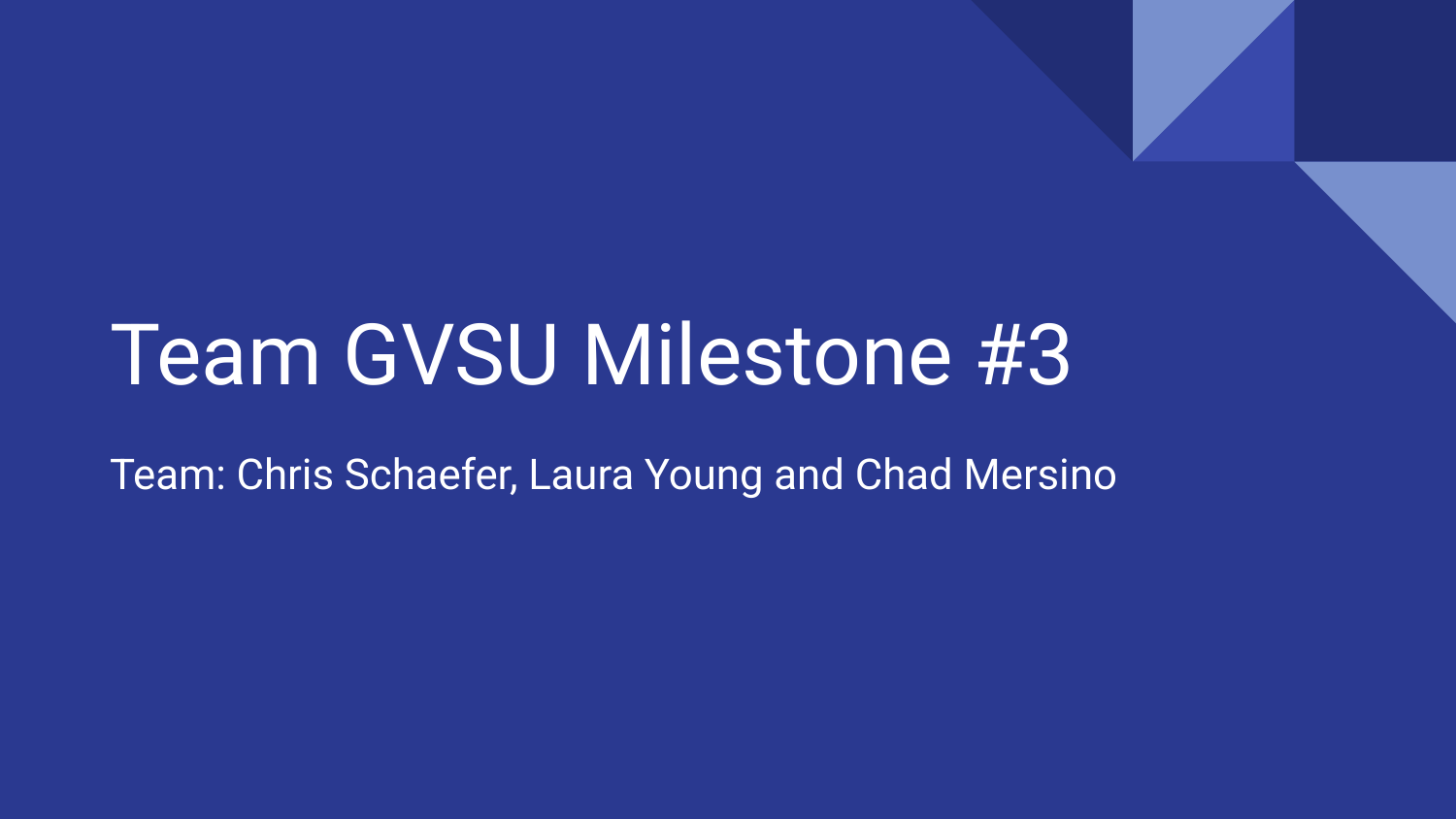

Team GVSU Milestone #3
Team: Chris Schaefer, Laura Young and Chad Mersino